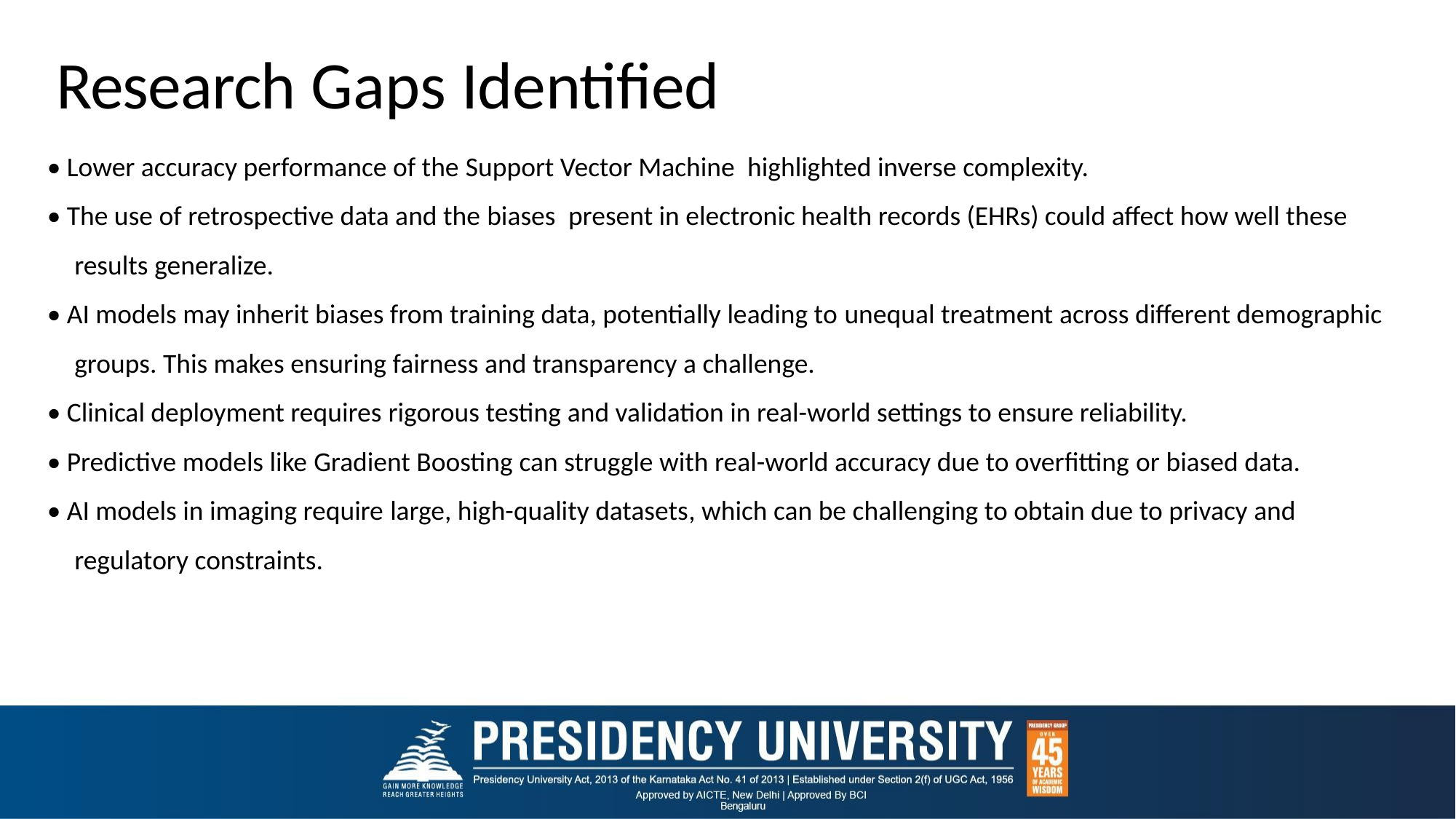

# Research Gaps Identified
• Lower accuracy performance of the Support Vector Machine  highlighted inverse complexity.
• The use of retrospective data and the biases  present in electronic health records (EHRs) could affect how well these results generalize.
• AI models may inherit biases from training data, potentially leading to unequal treatment across different demographic groups. This makes ensuring fairness and transparency a challenge.
• Clinical deployment requires rigorous testing and validation in real-world settings to ensure reliability.
• Predictive models like Gradient Boosting can struggle with real-world accuracy due to overfitting or biased data.
• AI models in imaging require large, high-quality datasets, which can be challenging to obtain due to privacy and regulatory constraints.